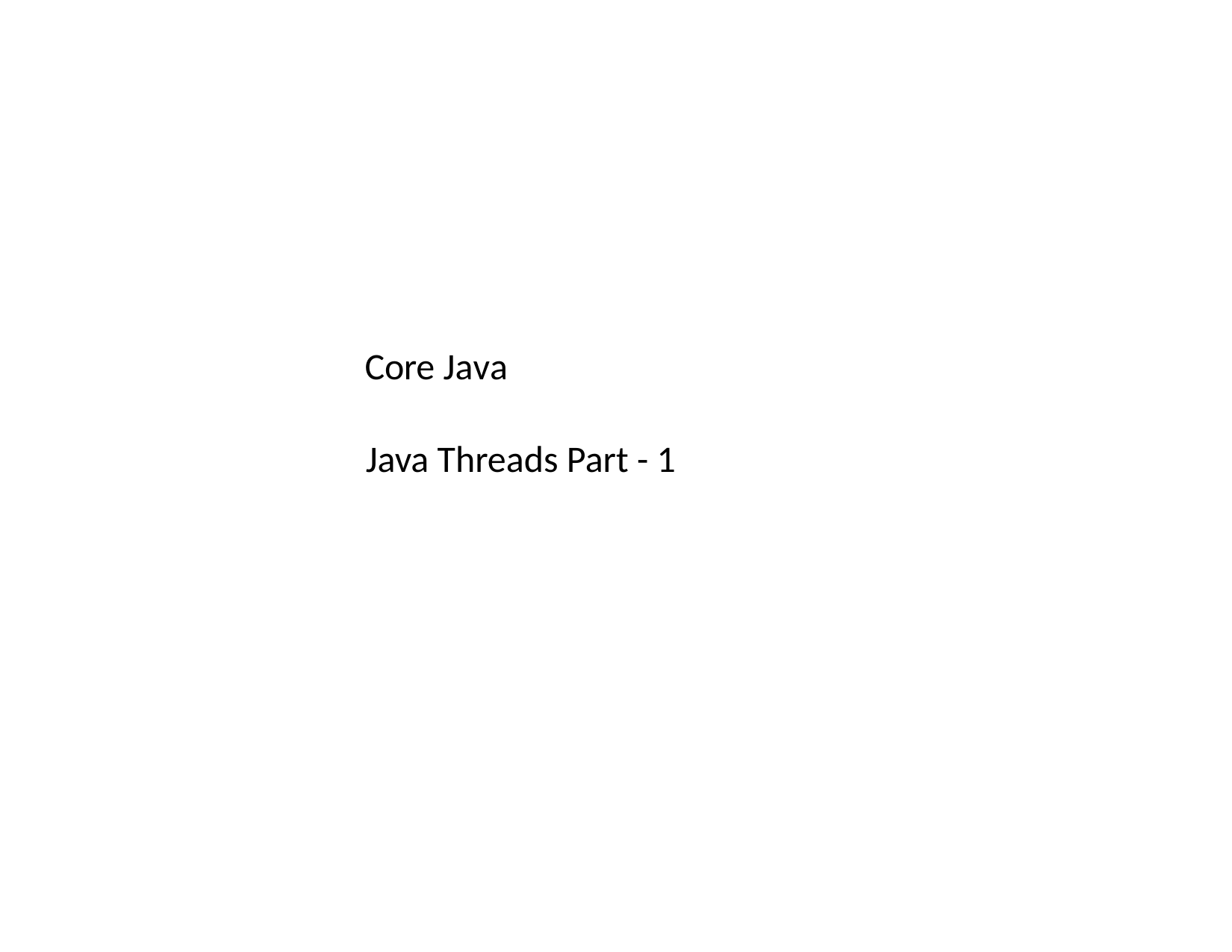

Core Java
Java Threads Part - 1

LEVEL – PRACTITIONER